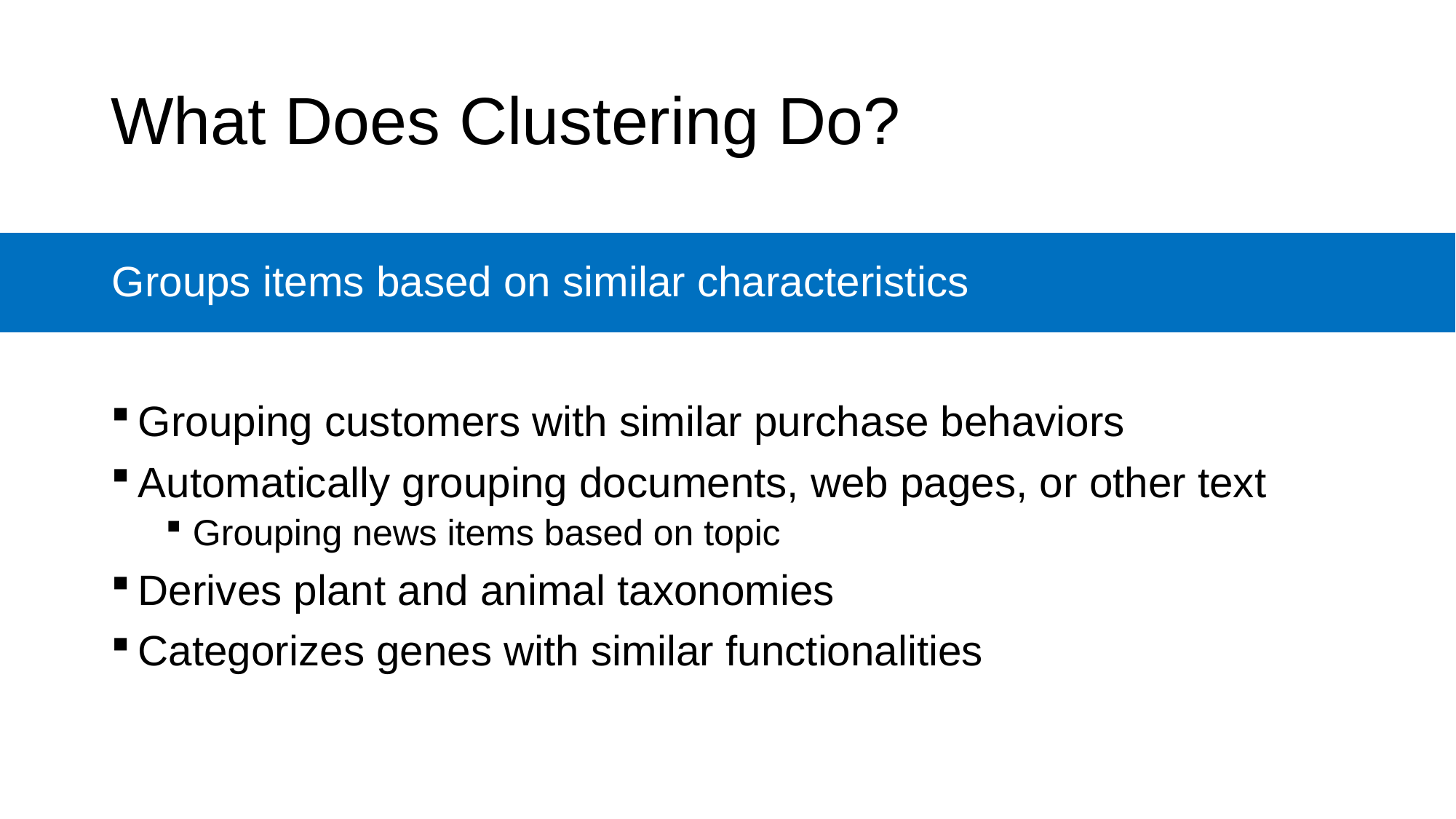

# What Does Clustering Do?

Groups items based on similar characteristics
Grouping customers with similar purchase behaviors
Automatically grouping documents, web pages, or other text
Grouping news items based on topic
Derives plant and animal taxonomies
Categorizes genes with similar functionalities